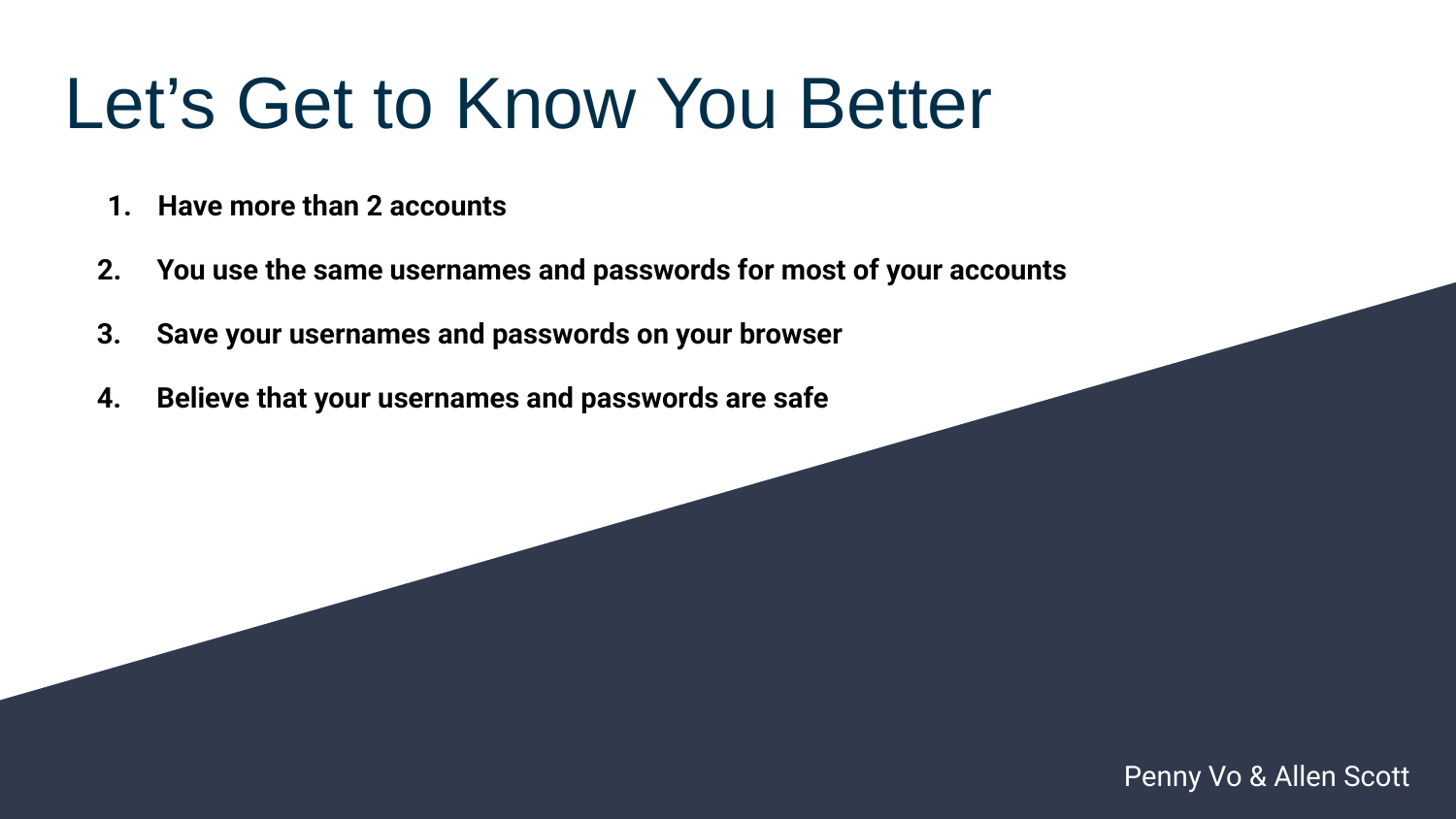

# Let’s Get to Know You Better
Have more than 2 accounts
2.     You use the same usernames and passwords for most of your accounts
3.     Save your usernames and passwords on your browser
4.     Believe that your usernames and passwords are safe
Penny Vo & Allen Scott